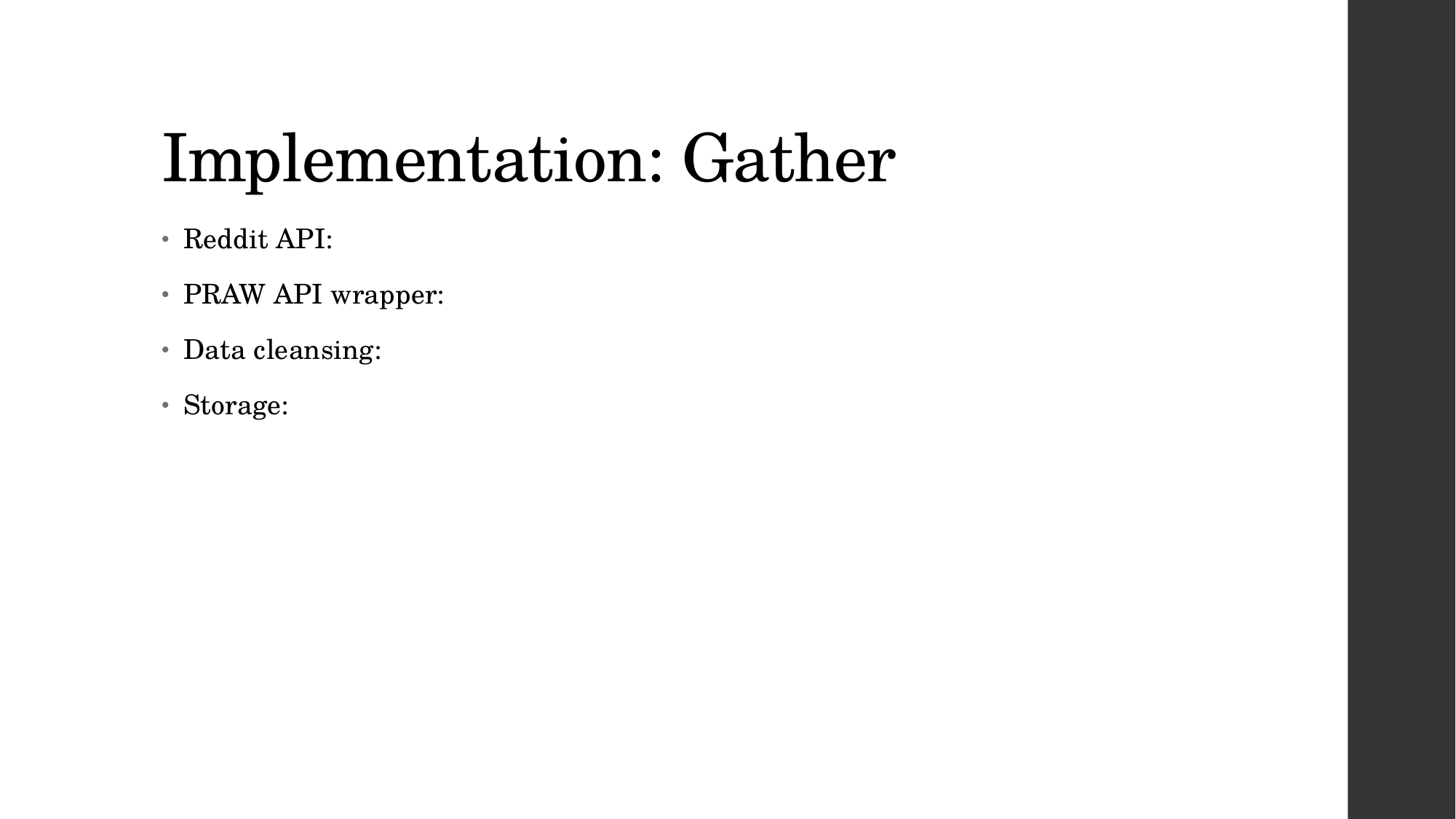

# Implementation: Gather
Reddit API:
PRAW API wrapper:
Data cleansing:
Storage: